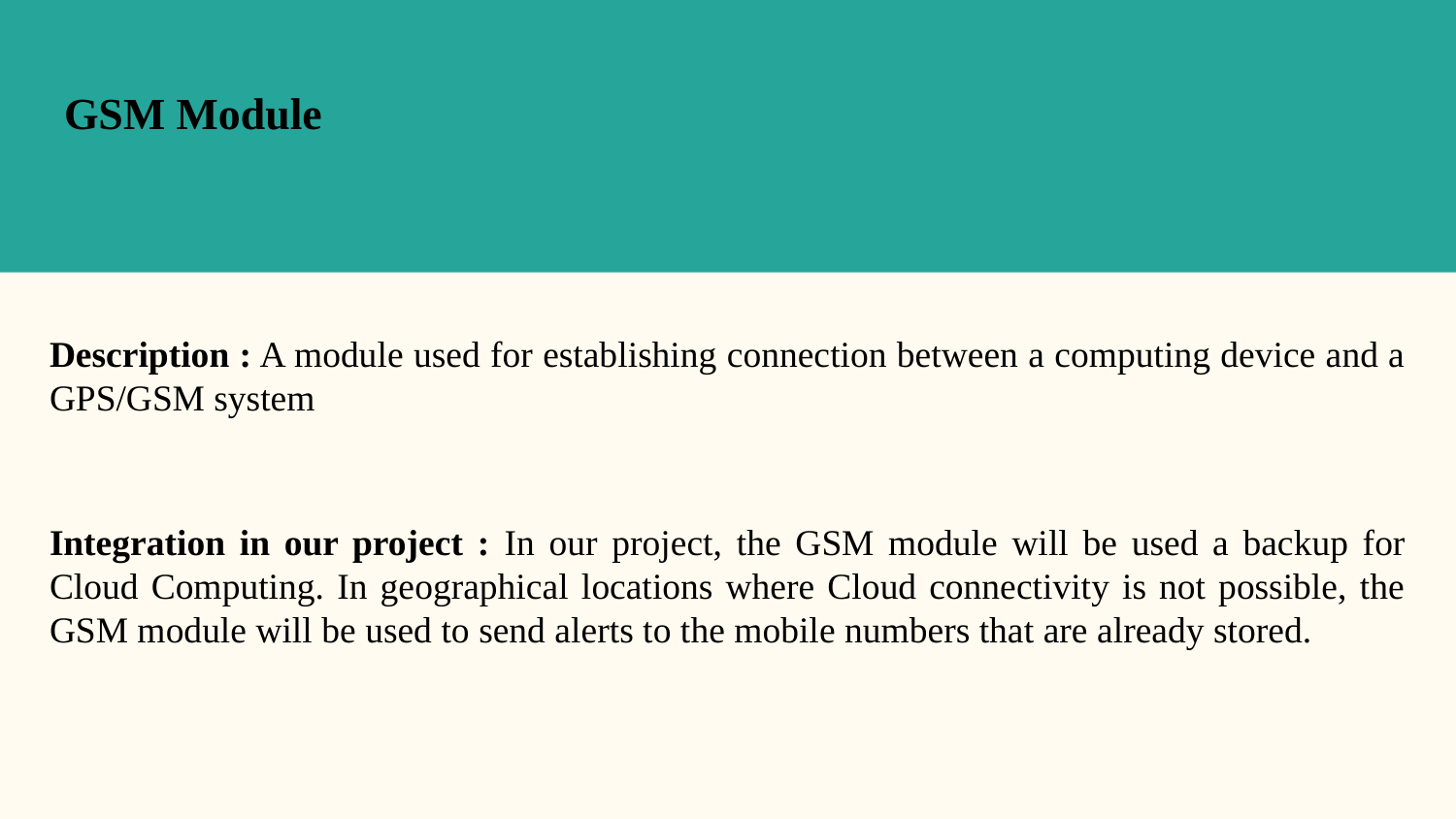

GSM Module

Description : A module used for establishing connection between a computing device and a GPS/GSM system

Integration in our project : In our project, the GSM module will be used a backup for Cloud Computing. In geographical locations where Cloud connectivity is not possible, the GSM module will be used to send alerts to the mobile numbers that are already stored.